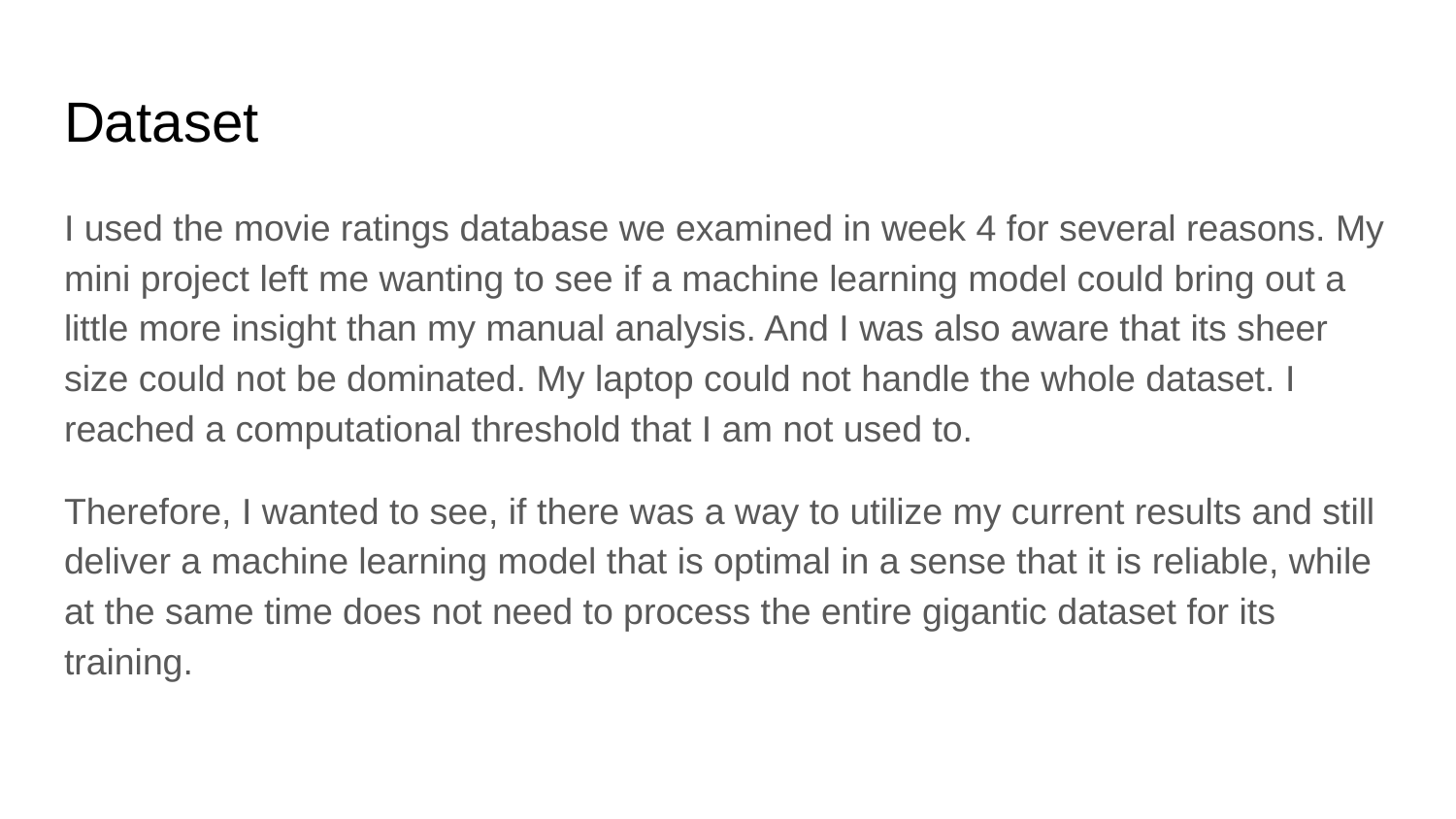

# Dataset
I used the movie ratings database we examined in week 4 for several reasons. My mini project left me wanting to see if a machine learning model could bring out a little more insight than my manual analysis. And I was also aware that its sheer size could not be dominated. My laptop could not handle the whole dataset. I reached a computational threshold that I am not used to.
Therefore, I wanted to see, if there was a way to utilize my current results and still deliver a machine learning model that is optimal in a sense that it is reliable, while at the same time does not need to process the entire gigantic dataset for its training.